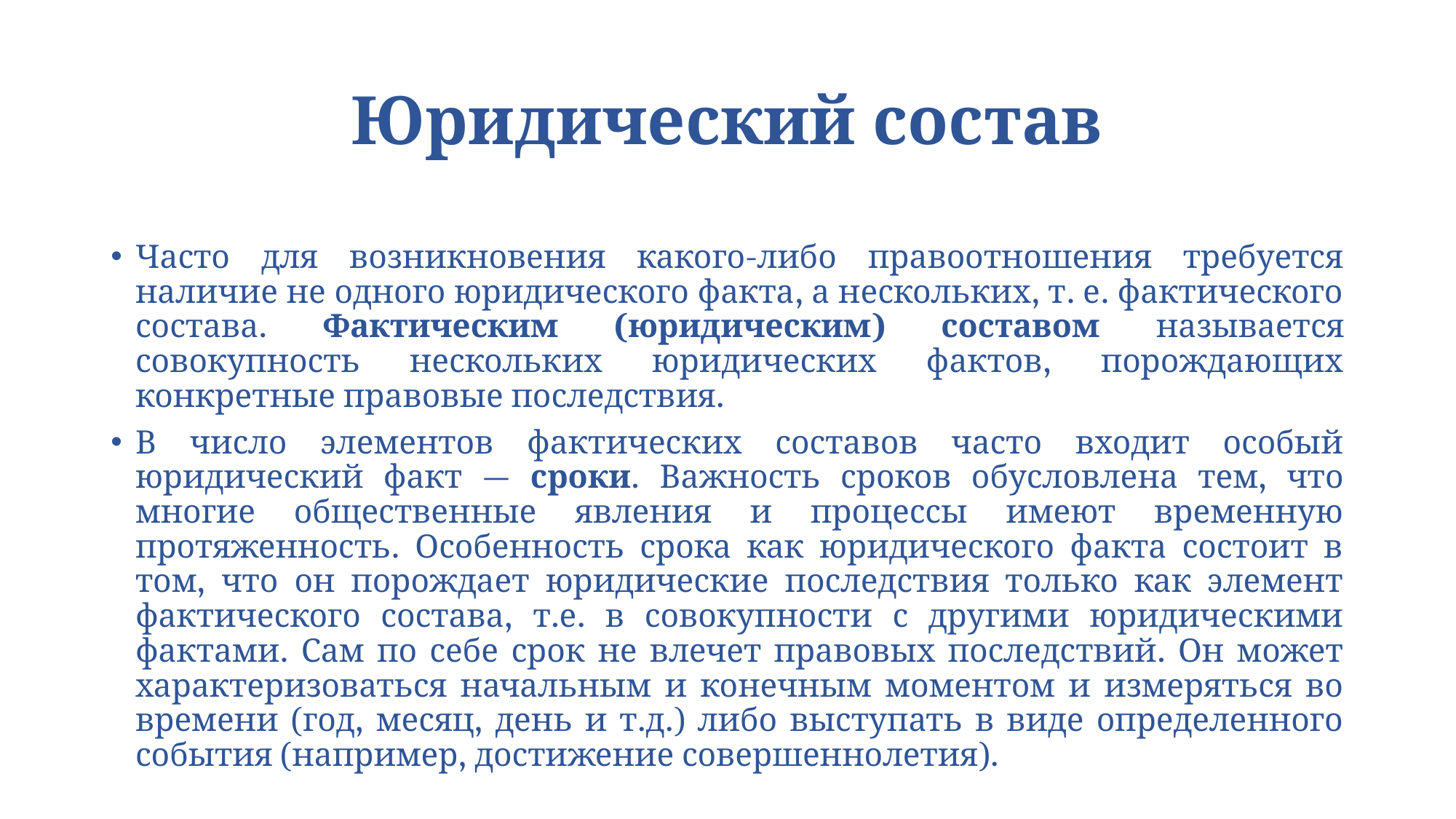

# Юридический состав
Часто для возникновения какого-либо правоотношения требуется наличие не одного юридического факта, а нескольких, т. е. фактического состава. Фактическим (юридическим) составом называется совокупность нескольких юридических фактов, порождающих конкретные правовые последствия.
В число элементов фактических составов часто входит особый юридический факт — сроки. Важность сроков обусловлена тем, что многие общественные явления и процессы имеют временную протяженность. Особенность срока как юридического факта состоит в том, что он порождает юридические последствия только как элемент фактического состава, т.е. в совокупности с другими юридическими фактами. Сам по себе срок не влечет правовых последствий. Он может характеризоваться начальным и конечным моментом и измеряться во времени (год, месяц, день и т.д.) либо выступать в виде определенного события (например, достижение совершеннолетия).